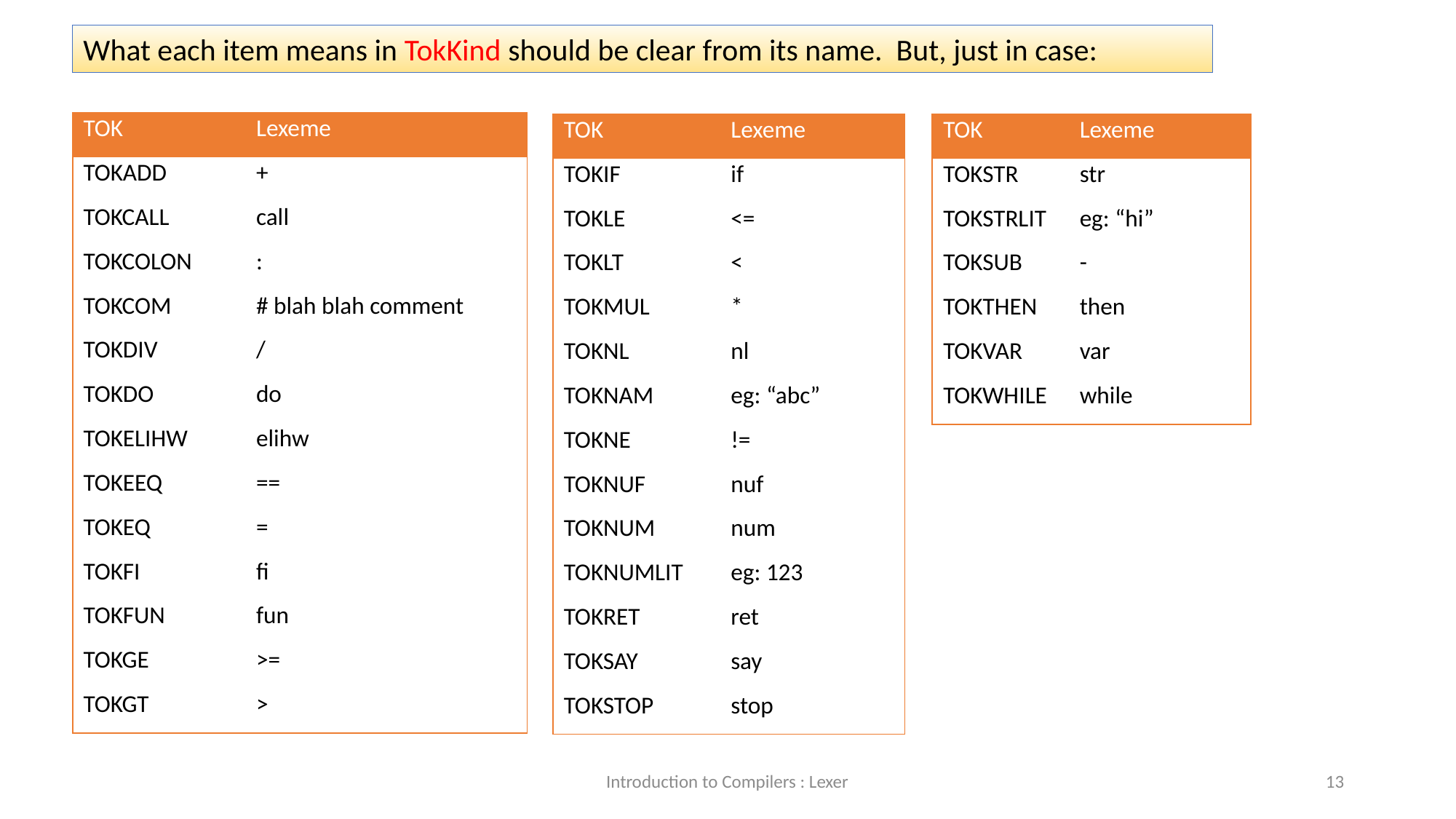

What each item means in TokKind should be clear from its name.  But, just in case:
| TOK | Lexeme |
| --- | --- |
| TOKADD | + |
| TOKCALL | call |
| TOKCOLON | : |
| TOKCOM | # blah blah comment |
| TOKDIV | / |
| TOKDO | do |
| TOKELIHW | elihw |
| TOKEEQ | == |
| TOKEQ | = |
| TOKFI | fi |
| TOKFUN | fun |
| TOKGE | >= |
| TOKGT | > |
| TOK | Lexeme |
| --- | --- |
| TOKIF | if |
| TOKLE | <= |
| TOKLT | < |
| TOKMUL | \* |
| TOKNL | nl |
| TOKNAM | eg: “abc” |
| TOKNE | != |
| TOKNUF | nuf |
| TOKNUM | num |
| TOKNUMLIT | eg: 123 |
| TOKRET | ret |
| TOKSAY | say |
| TOKSTOP | stop |
| TOK | Lexeme |
| --- | --- |
| TOKSTR | str |
| TOKSTRLIT | eg: “hi” |
| TOKSUB | - |
| TOKTHEN | then |
| TOKVAR | var |
| TOKWHILE | while |
Introduction to Compilers : Lexer
13